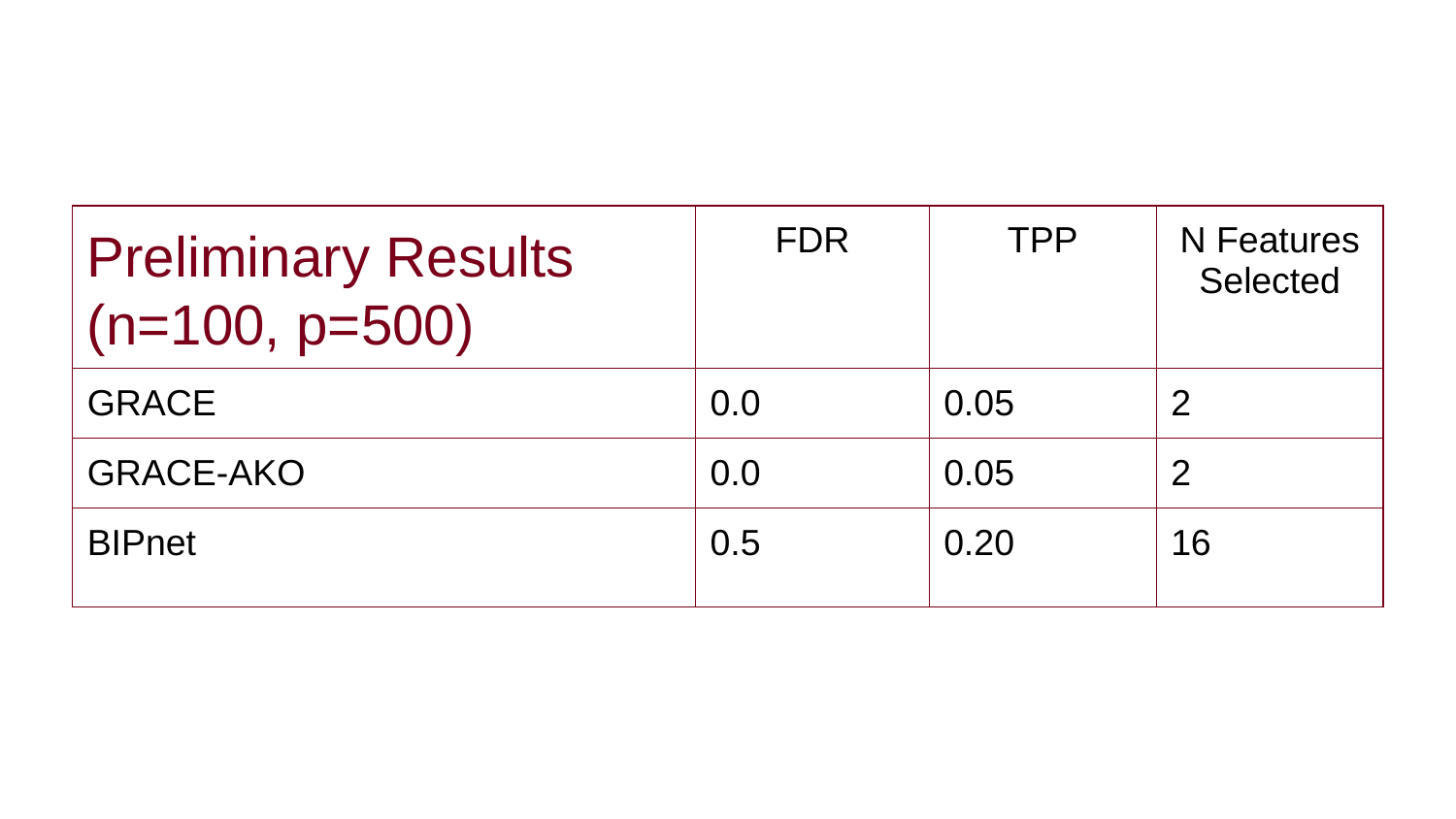

|  | FDR | TPP | N Features Selected |
| --- | --- | --- | --- |
| GRACE | 0.0 | 0.05 | 2 |
| GRACE-AKO | 0.0 | 0.05 | 2 |
| BIPnet | 0.5 | 0.20 | 16 |
# Preliminary Results (n=100, p=500)